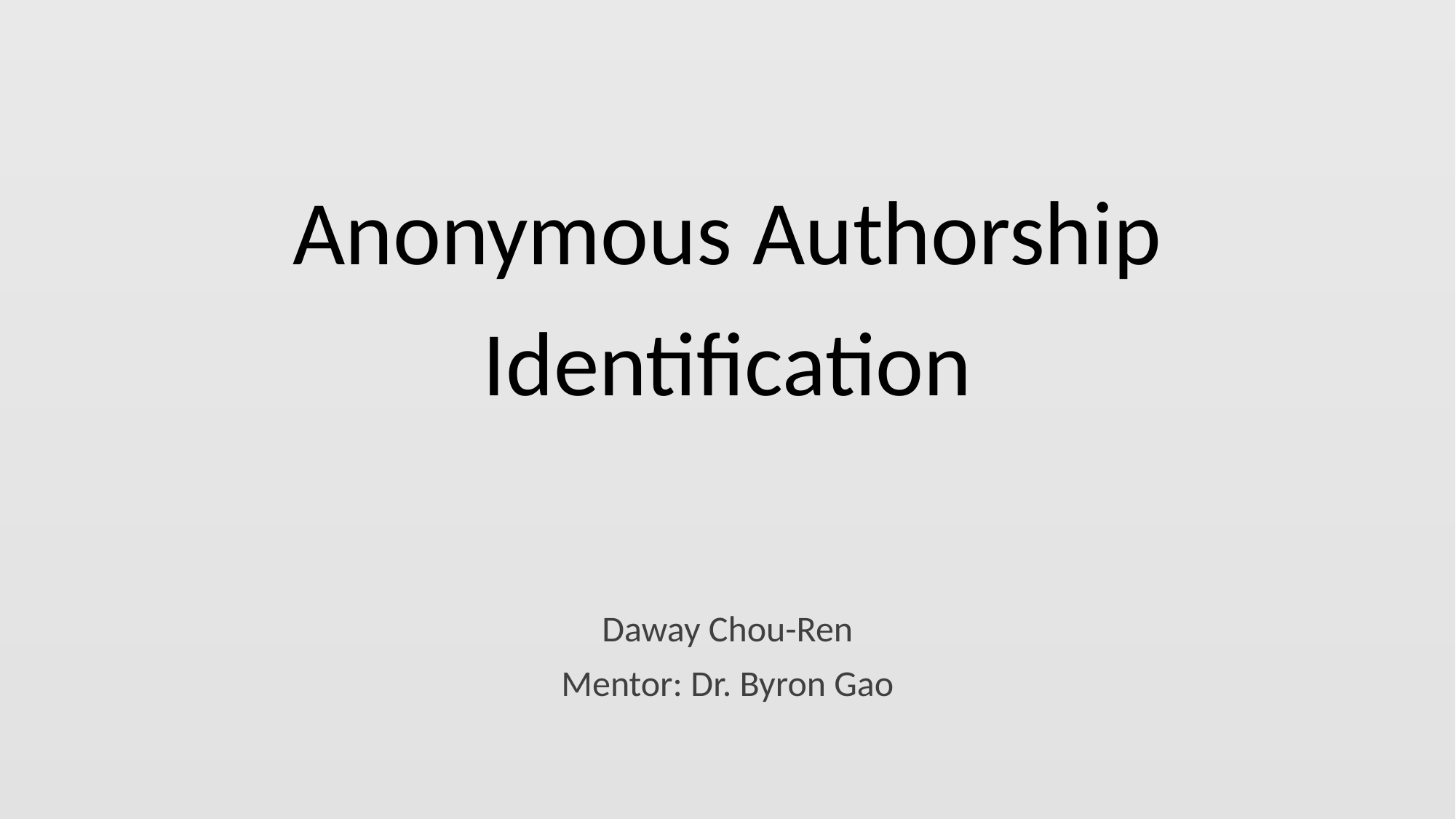

# Anonymous Authorship Identification
Daway Chou-Ren
Mentor: Dr. Byron Gao